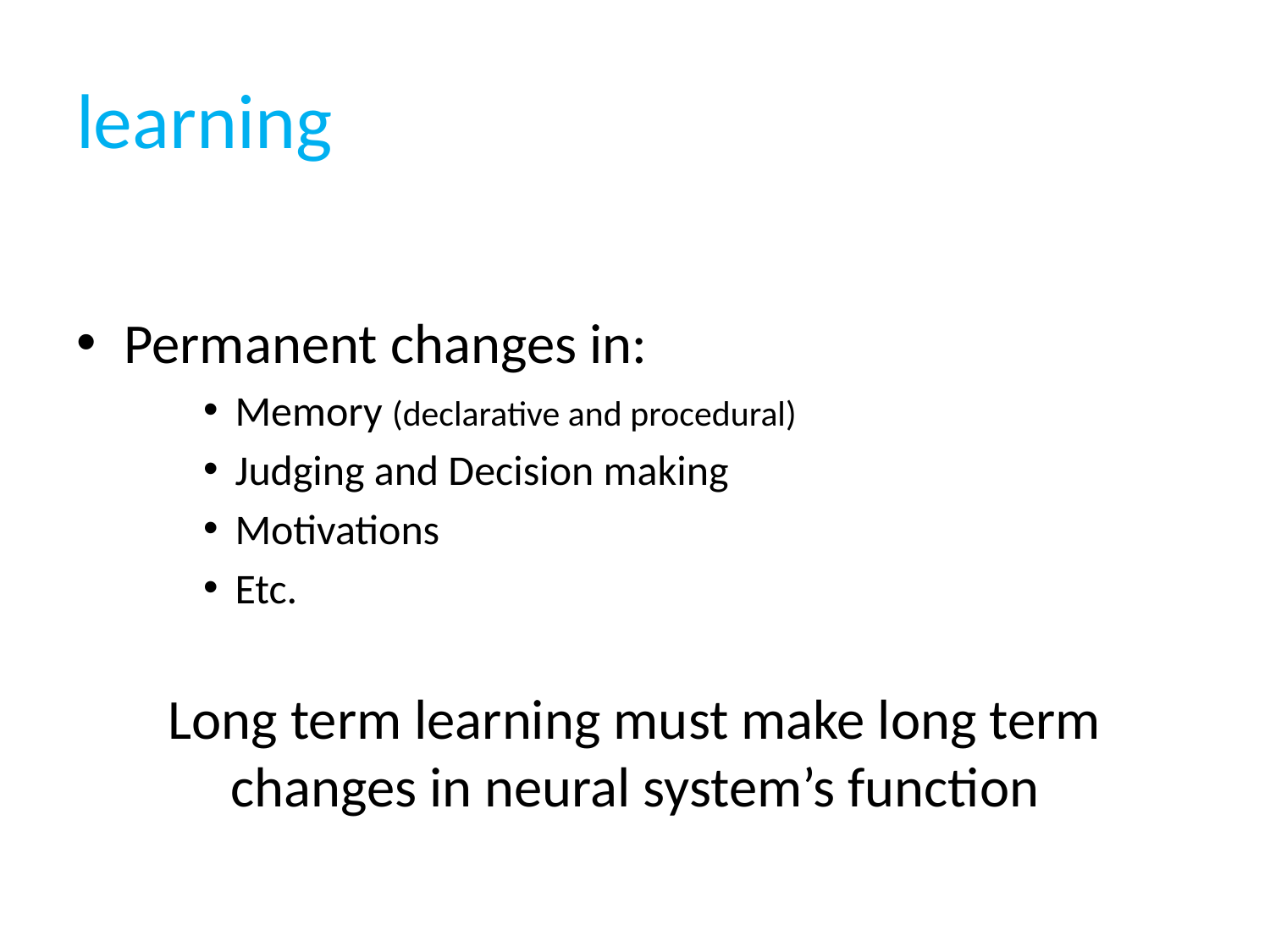

# learning

Permanent changes in:
Memory (declarative and procedural)
Judging and Decision making
Motivations
Etc.

Long term learning must make long term changes in neural system’s function